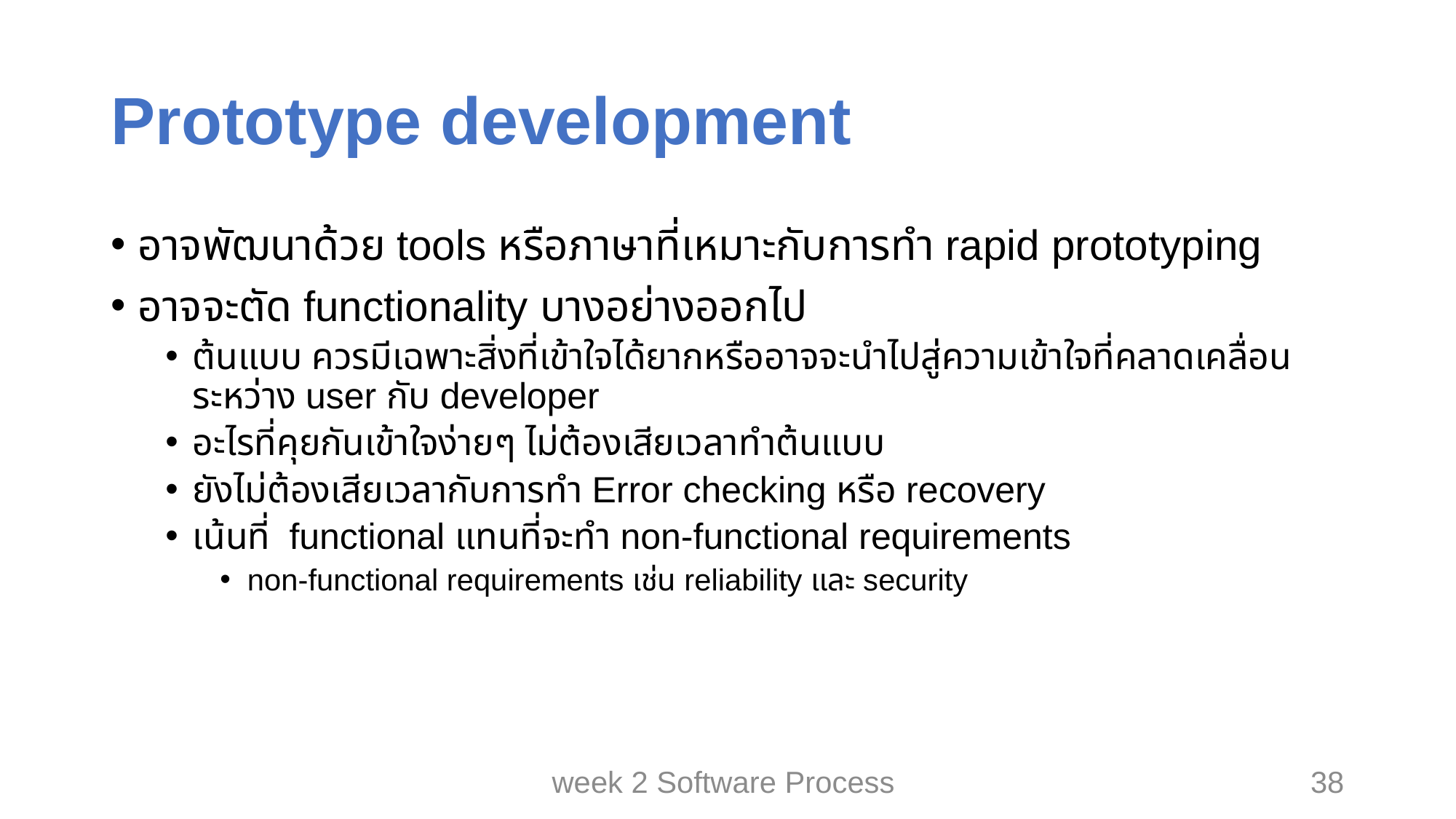

# Prototype development
อาจพัฒนาด้วย tools หรือภาษาที่เหมาะกับการทำ rapid prototyping
อาจจะตัด functionality บางอย่างออกไป
ต้นแบบ ควรมีเฉพาะสิ่งที่เข้าใจได้ยากหรืออาจจะนำไปสู่ความเข้าใจที่คลาดเคลื่อนระหว่าง user กับ developer
อะไรที่คุยกันเข้าใจง่ายๆ ไม่ต้องเสียเวลาทำต้นแบบ
ยังไม่ต้องเสียเวลากับการทำ Error checking หรือ recovery
เน้นที่  functional แทนที่จะทำ non-functional requirements
non-functional requirements เช่น reliability และ security
week 2 Software Process
38